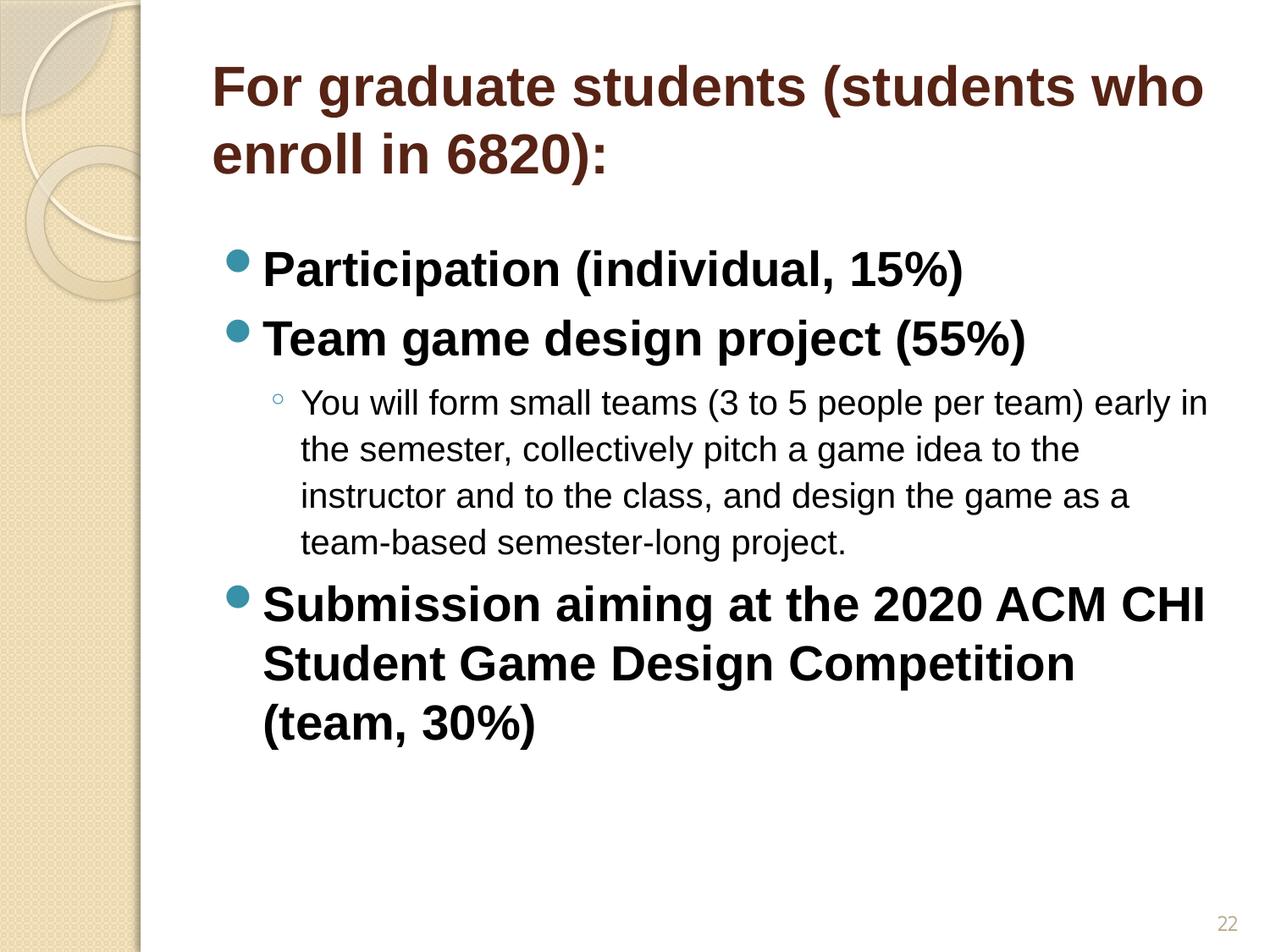

# For graduate students (students who enroll in 6820):
Participation (individual, 15%)
Team game design project (55%)
You will form small teams (3 to 5 people per team) early in the semester, collectively pitch a game idea to the instructor and to the class, and design the game as a team-based semester-long project.
Submission aiming at the 2020 ACM CHI Student Game Design Competition (team, 30%)
22